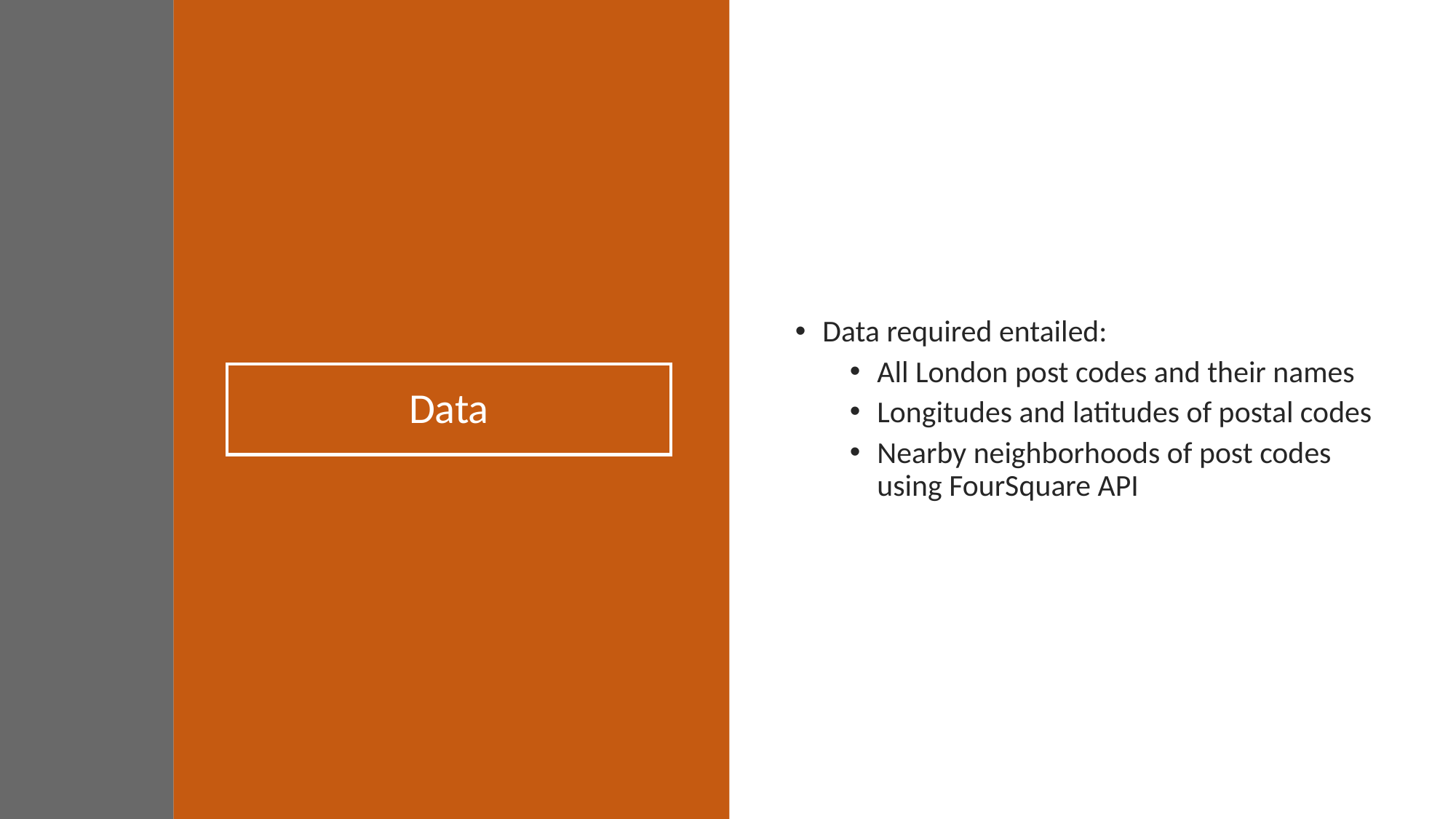

Data required entailed:
All London post codes and their names
Longitudes and latitudes of postal codes
Nearby neighborhoods of post codes using FourSquare API
# Data